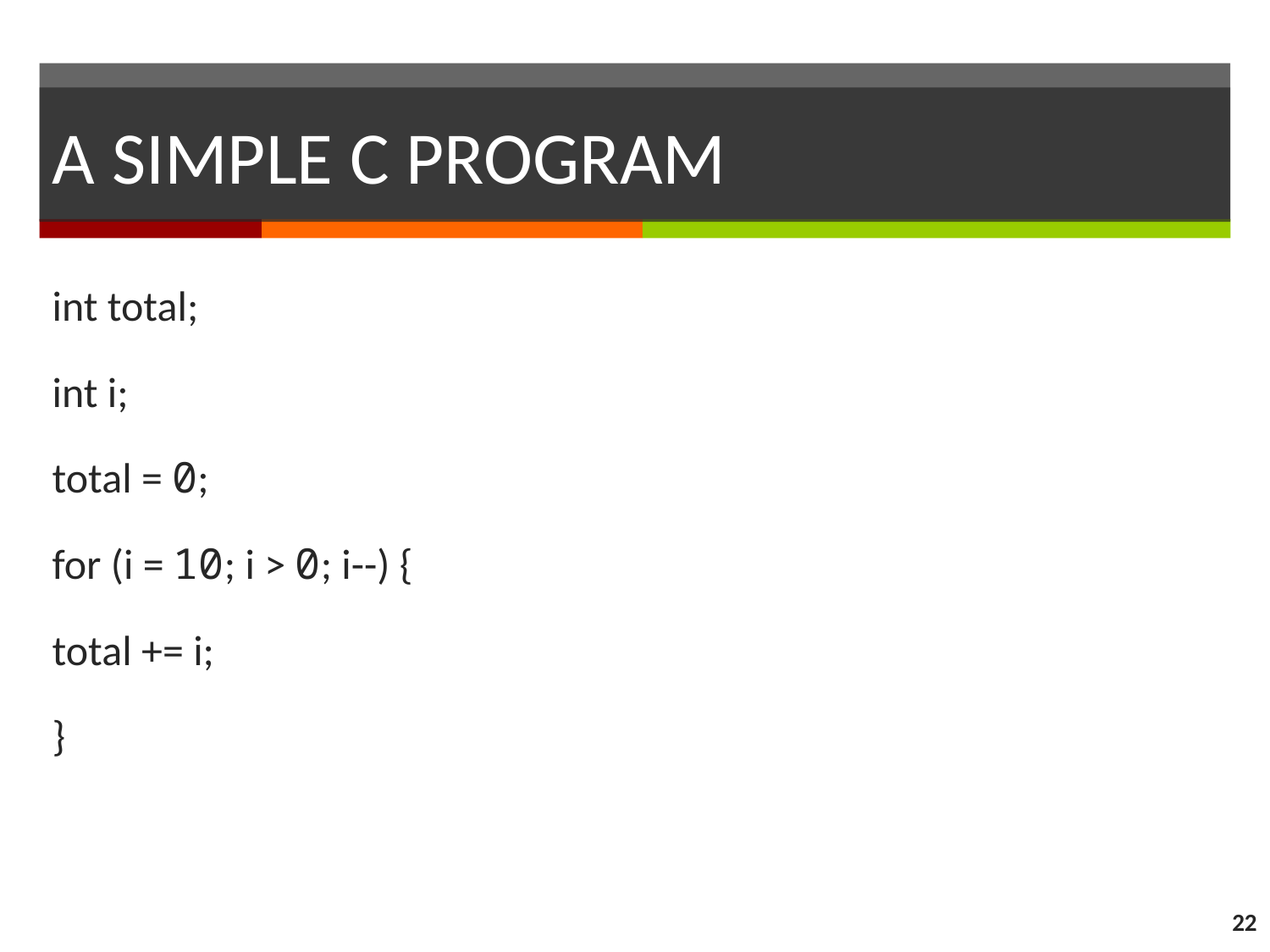

# A SIMPLE C PROGRAM
int total;
int i;
total = 0;
for (i = 10; i > 0; i--) {
total += i;
}
22